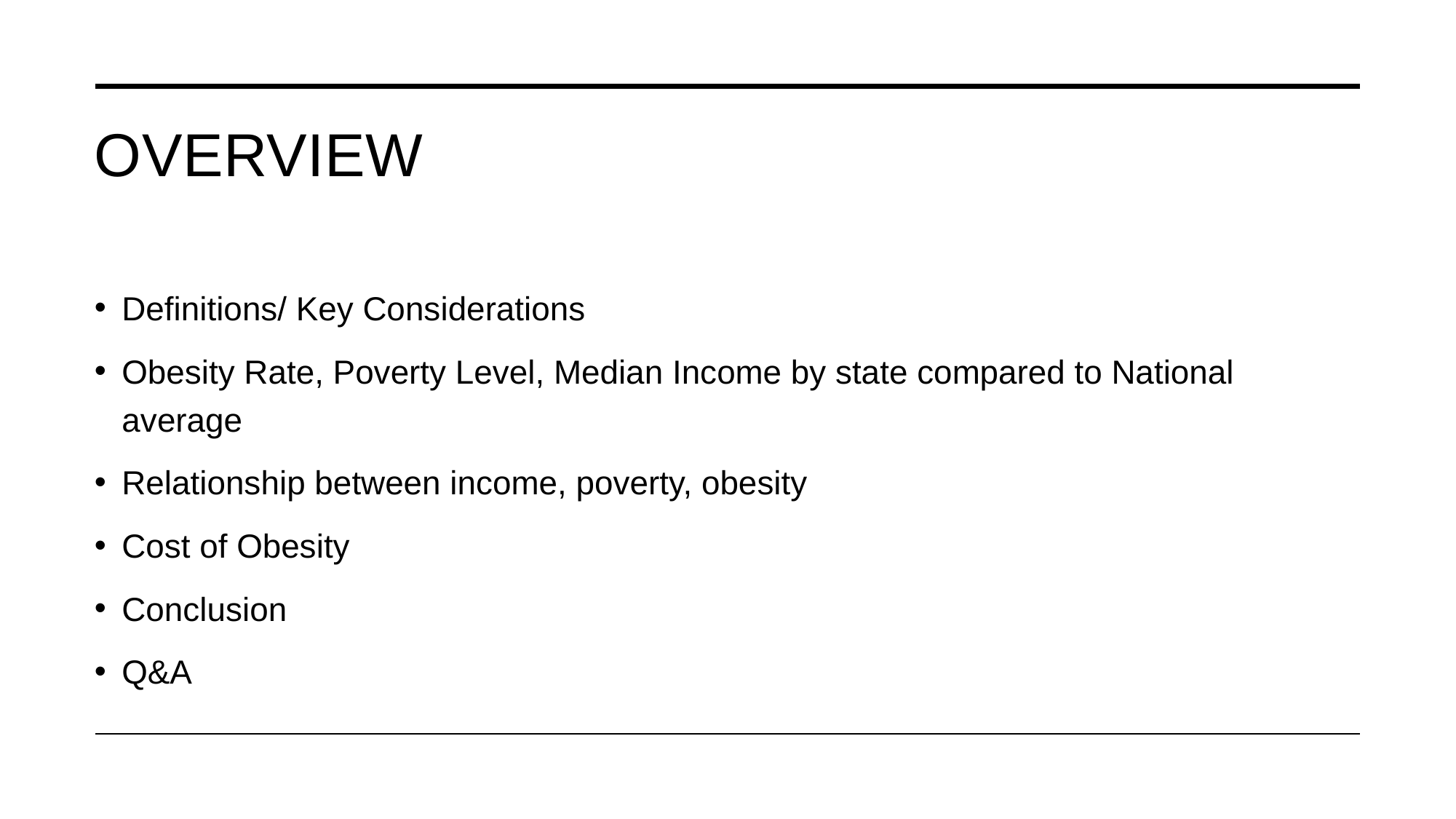

# Overview
Definitions/ Key Considerations
Obesity Rate, Poverty Level, Median Income by state compared to National average
Relationship between income, poverty, obesity
Cost of Obesity
Conclusion
Q&A